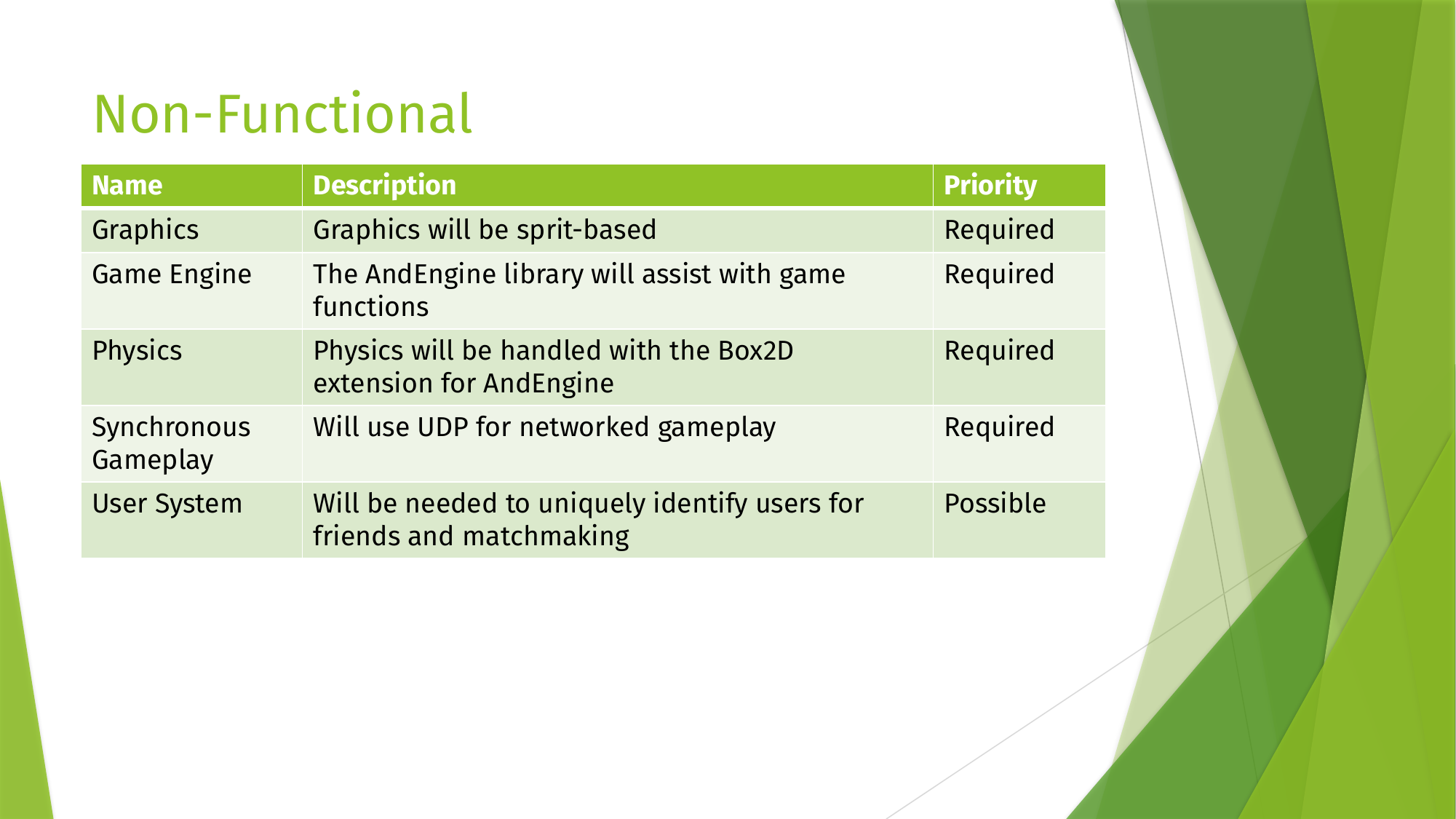

# Non-Functional
| Name | Description | Priority |
| --- | --- | --- |
| Graphics | Graphics will be sprit-based | Required |
| Game Engine | The AndEngine library will assist with game functions | Required |
| Physics | Physics will be handled with the Box2D extension for AndEngine | Required |
| Synchronous Gameplay | Will use UDP for networked gameplay | Required |
| User System | Will be needed to uniquely identify users for friends and matchmaking | Possible |